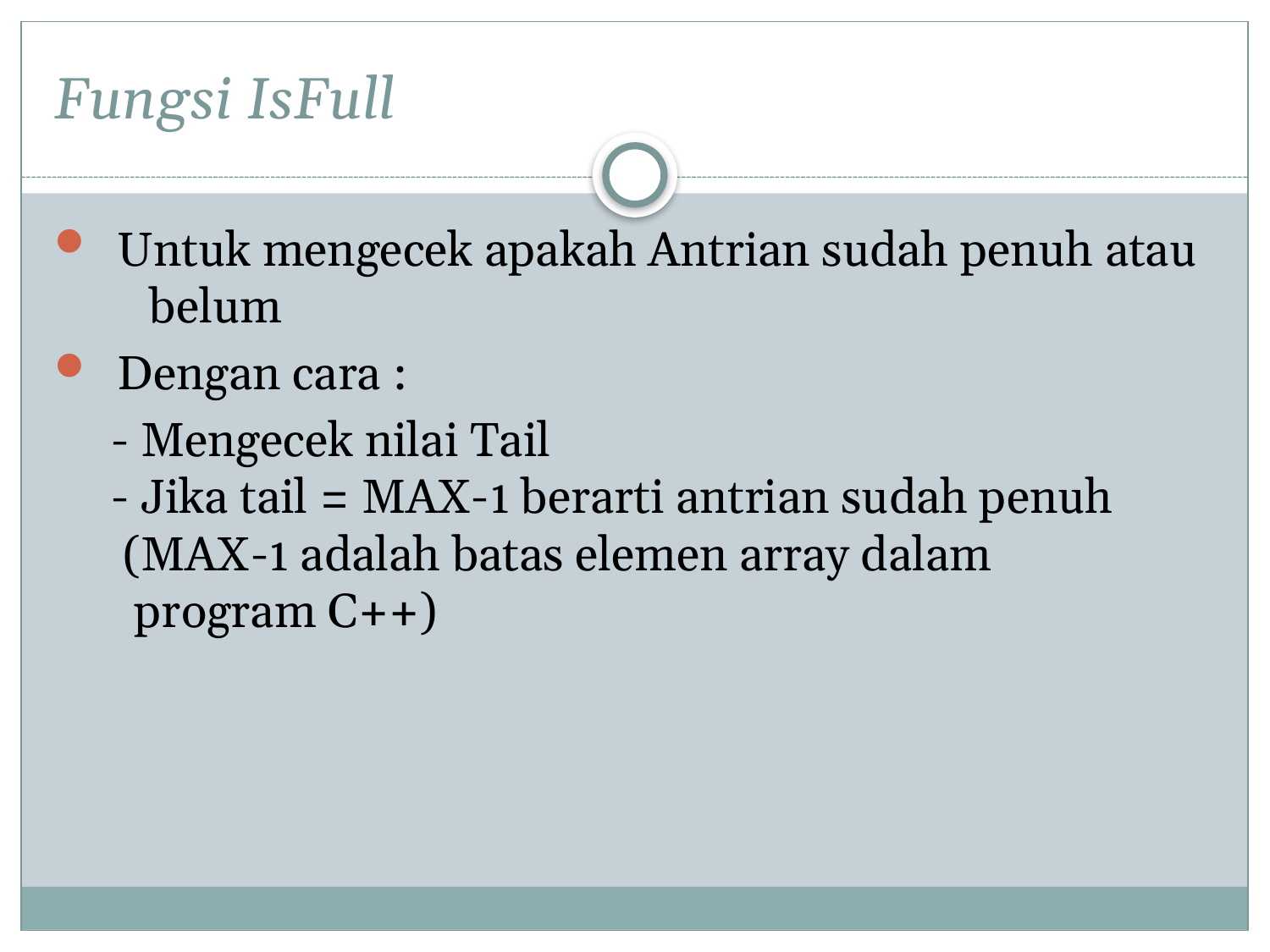

# Fungsi IsFull
  Untuk mengecek apakah Antrian sudah penuh atau       belum
  Dengan cara :
     - Mengecek nilai Tail
     - Jika tail = MAX-1 berarti antrian sudah penuh
      (MAX-1 adalah batas elemen array dalam  
       program C++)